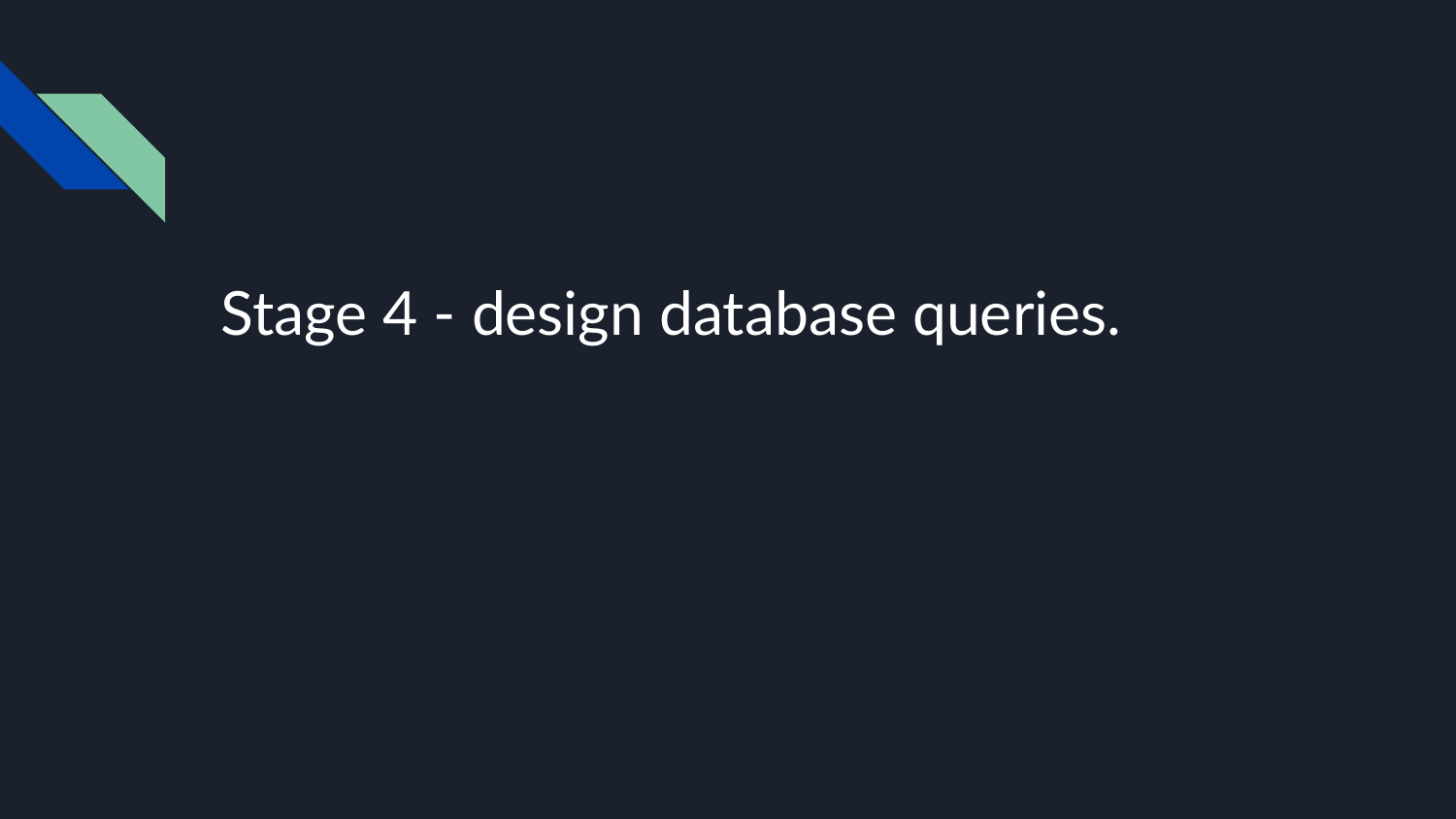

#
Stage 4 - design database queries.